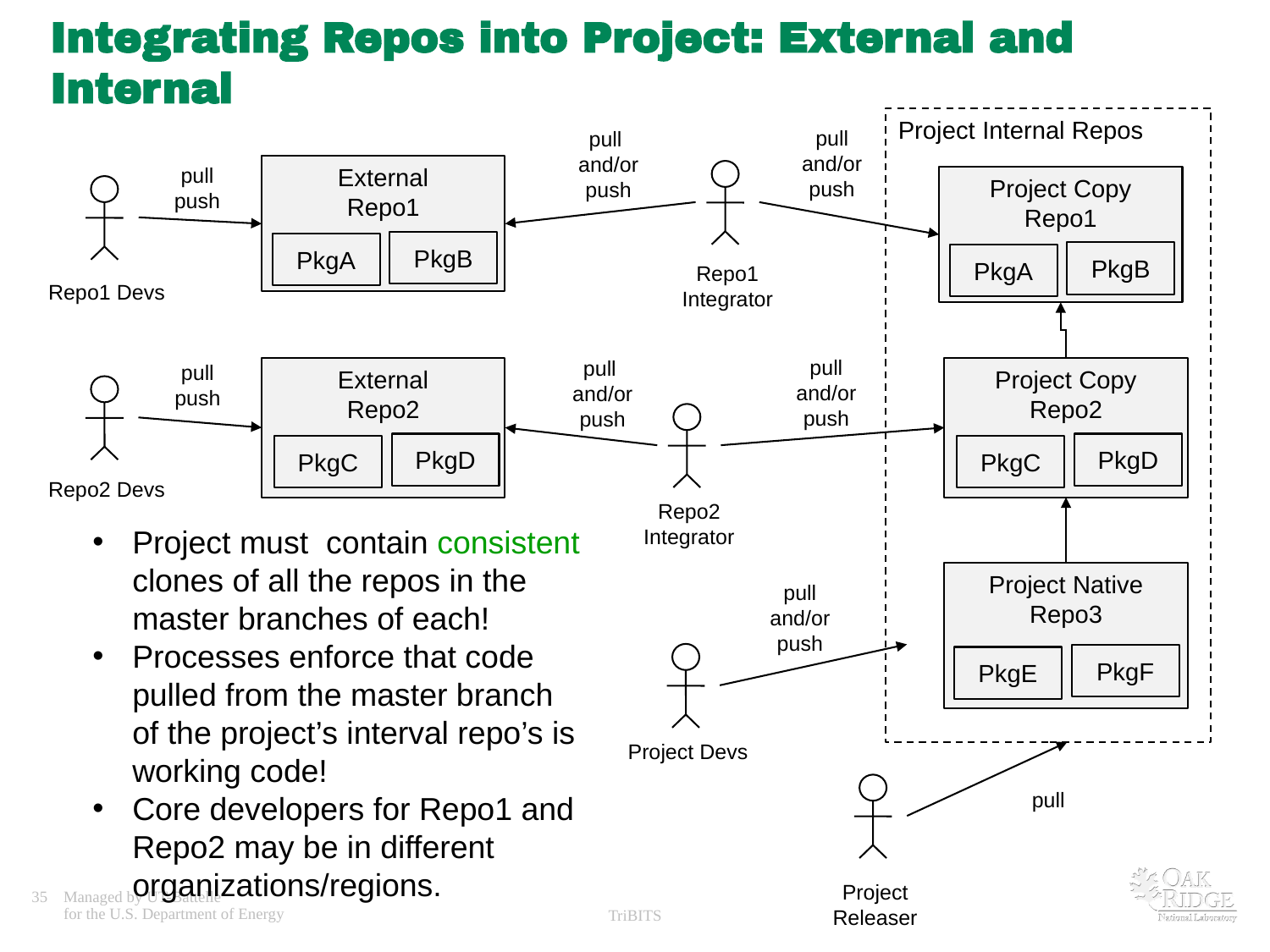

# Integrating Repos into Project: External and Internal
Project Internal Repos
pull
and/or
push
pull
and/or
push
pull
push
External
Repo1

Project Copy
Repo1

Repo1 Devs

PkgB
PkgA
PkgB
PkgA
Repo1 Integrator
pull
and/or
push
pull
and/or
push
pull
push
External
Repo2
Project Copy
Repo2

PkgD
PkgD
PkgC
PkgC
Repo2 Devs
Repo2 Integrator
Project must  contain consistent clones of all the repos in the master branches of each!
Processes enforce that code pulled from the master branch of the project’s interval repo’s is working code!
Core developers for Repo1 and Repo2 may be in different organizations/regions.
Project Native
Repo3
pull
and/or
push

PkgF
PkgE
Project Devs

pull
Project Releaser